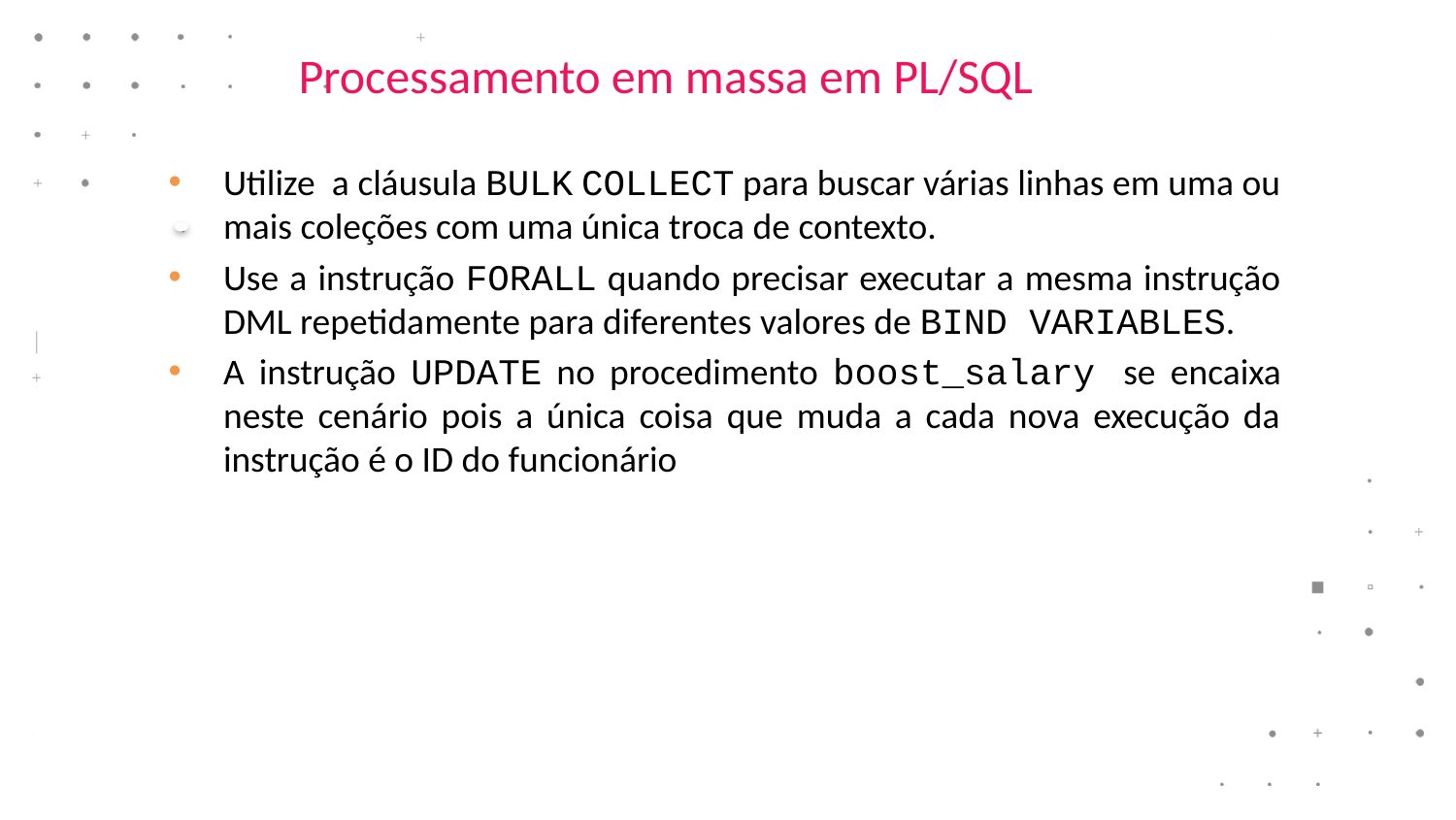

# Processamento em massa em PL/SQL
Utilize  a cláusula BULK COLLECT para buscar várias linhas em uma ou mais coleções com uma única troca de contexto.
Use a instrução FORALL quando precisar executar a mesma instrução DML repetidamente para diferentes valores de BIND VARIABLES.
A instrução UPDATE no procedimento boost_salary se encaixa neste cenário pois a única coisa que muda a cada nova execução da instrução é o ID do funcionário